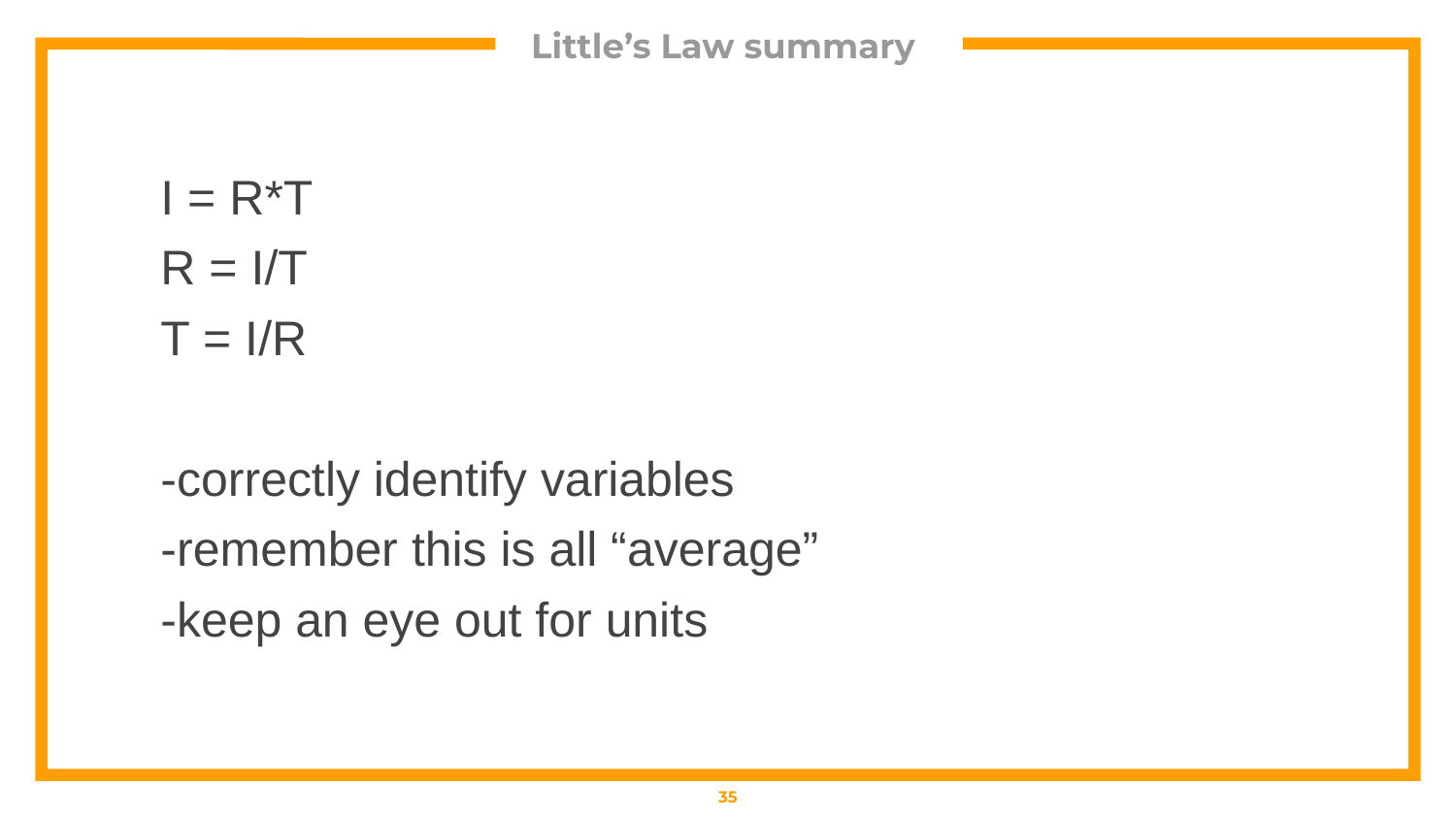

# Little’s Law summary
I = R*T
R = I/T
T = I/R

-correctly identify variables
-remember this is all “average”
-keep an eye out for units
35